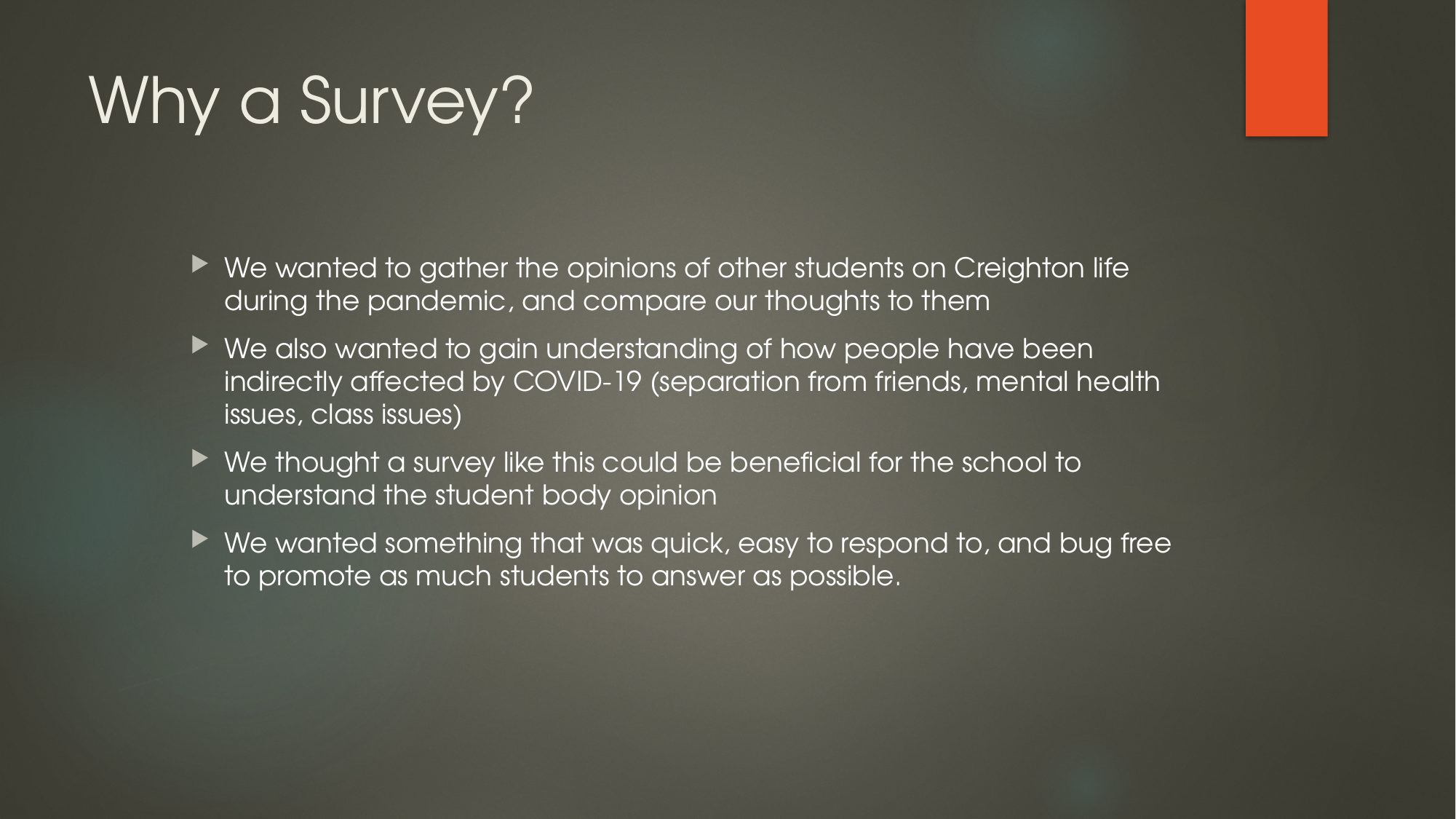

# Why a Survey?
We wanted to gather the opinions of other students on Creighton life during the pandemic, and compare our thoughts to them
We also wanted to gain understanding of how people have been indirectly affected by COVID-19 (separation from friends, mental health issues, class issues)
We thought a survey like this could be beneficial for the school to understand the student body opinion
We wanted something that was quick, easy to respond to, and bug free to promote as much students to answer as possible.